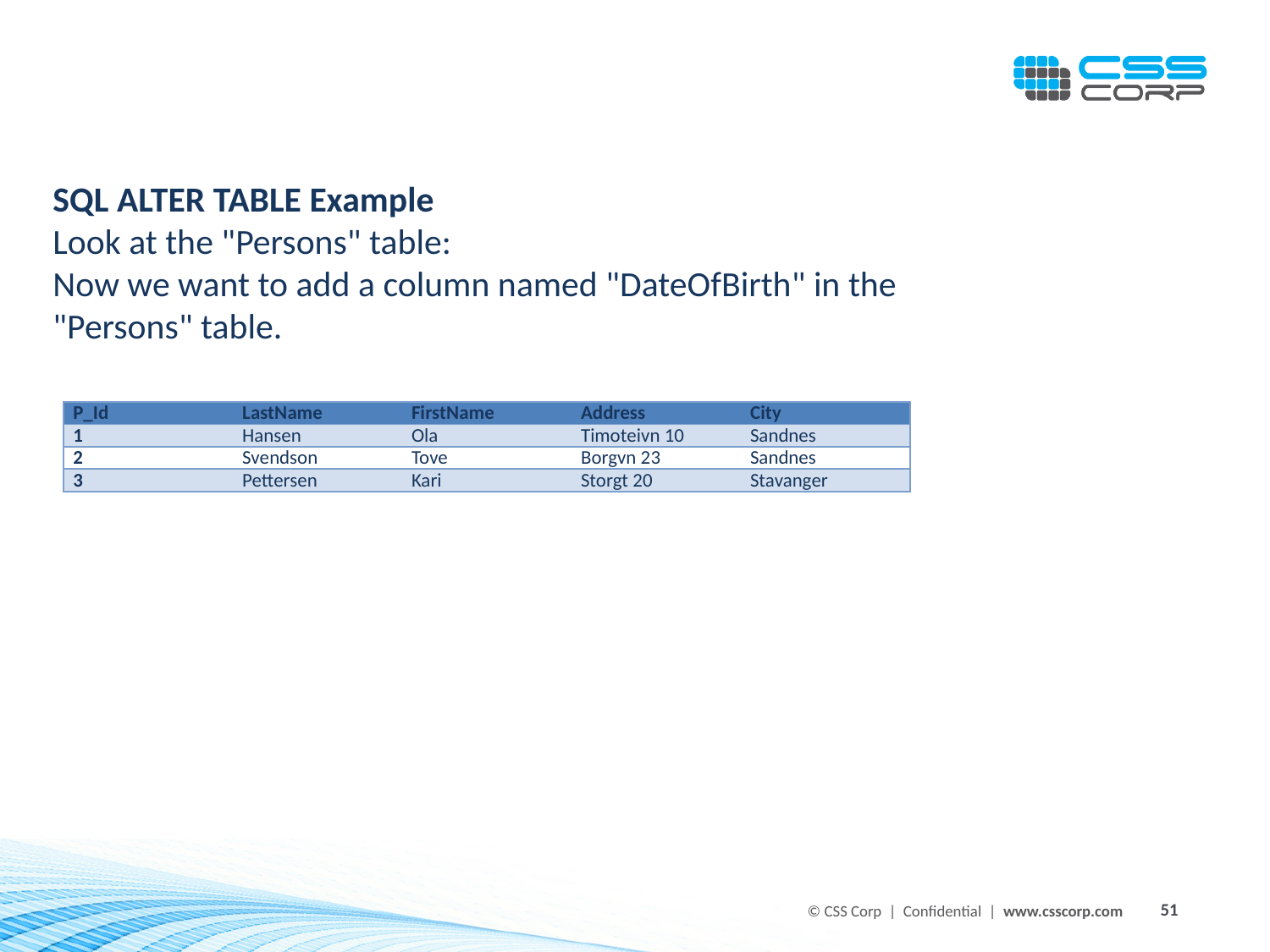

SQL ALTER TABLE Example
Look at the "Persons" table:
Now we want to add a column named "DateOfBirth" in the "Persons" table.
| P\_Id | LastName | FirstName | Address | City |
| --- | --- | --- | --- | --- |
| 1 | Hansen | Ola | Timoteivn 10 | Sandnes |
| 2 | Svendson | Tove | Borgvn 23 | Sandnes |
| 3 | Pettersen | Kari | Storgt 20 | Stavanger |